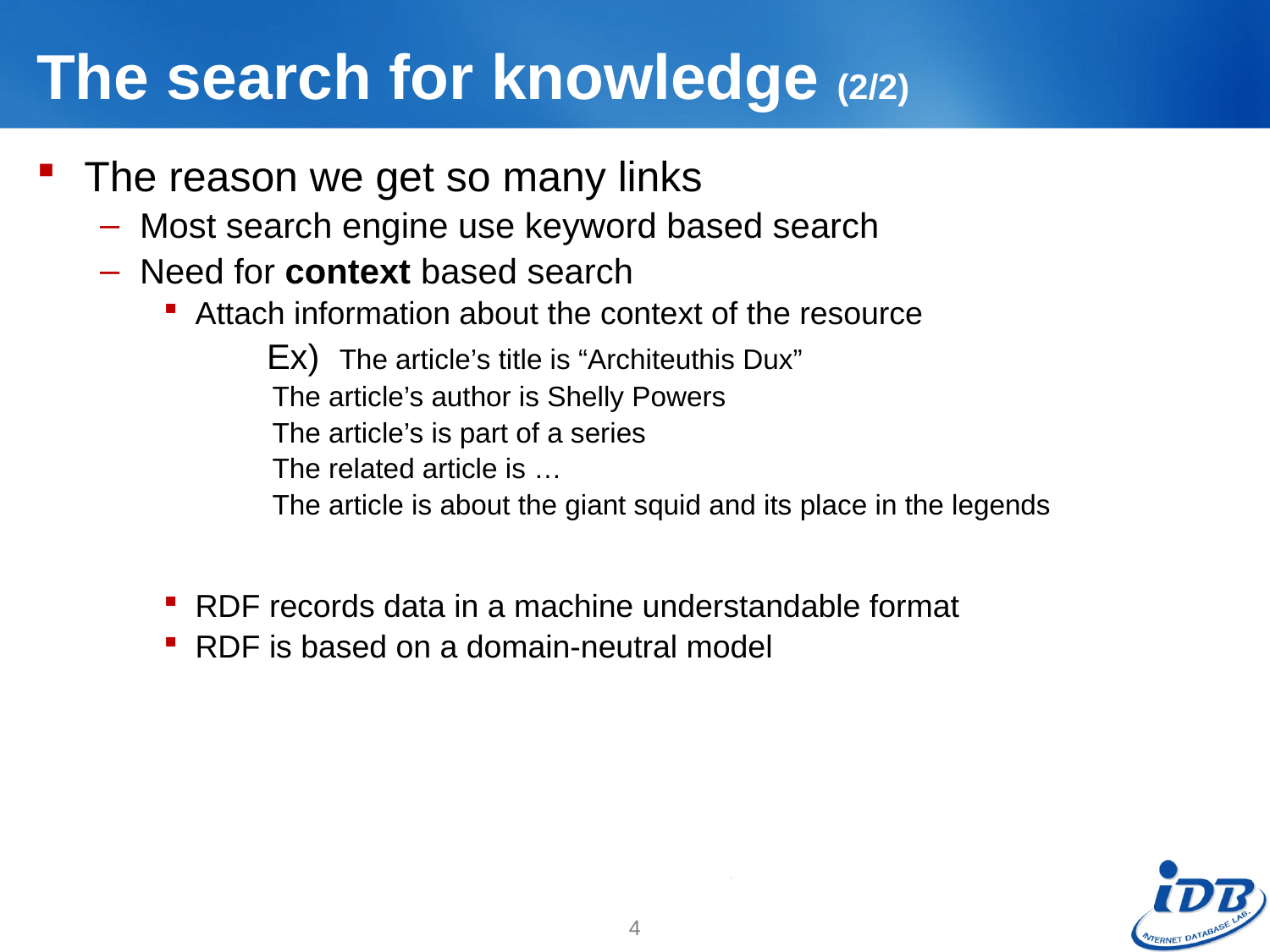

# The search for knowledge (2/2)
The reason we get so many links
Most search engine use keyword based search
Need for context based search
Attach information about the context of the resource
		Ex)  The article’s title is “Architeuthis Dux”
                      The article’s author is Shelly Powers
                      The article’s is part of a series
                      The related article is …
                      The article is about the giant squid and its place in the legends

RDF records data in a machine understandable format
RDF is based on a domain-neutral model
4